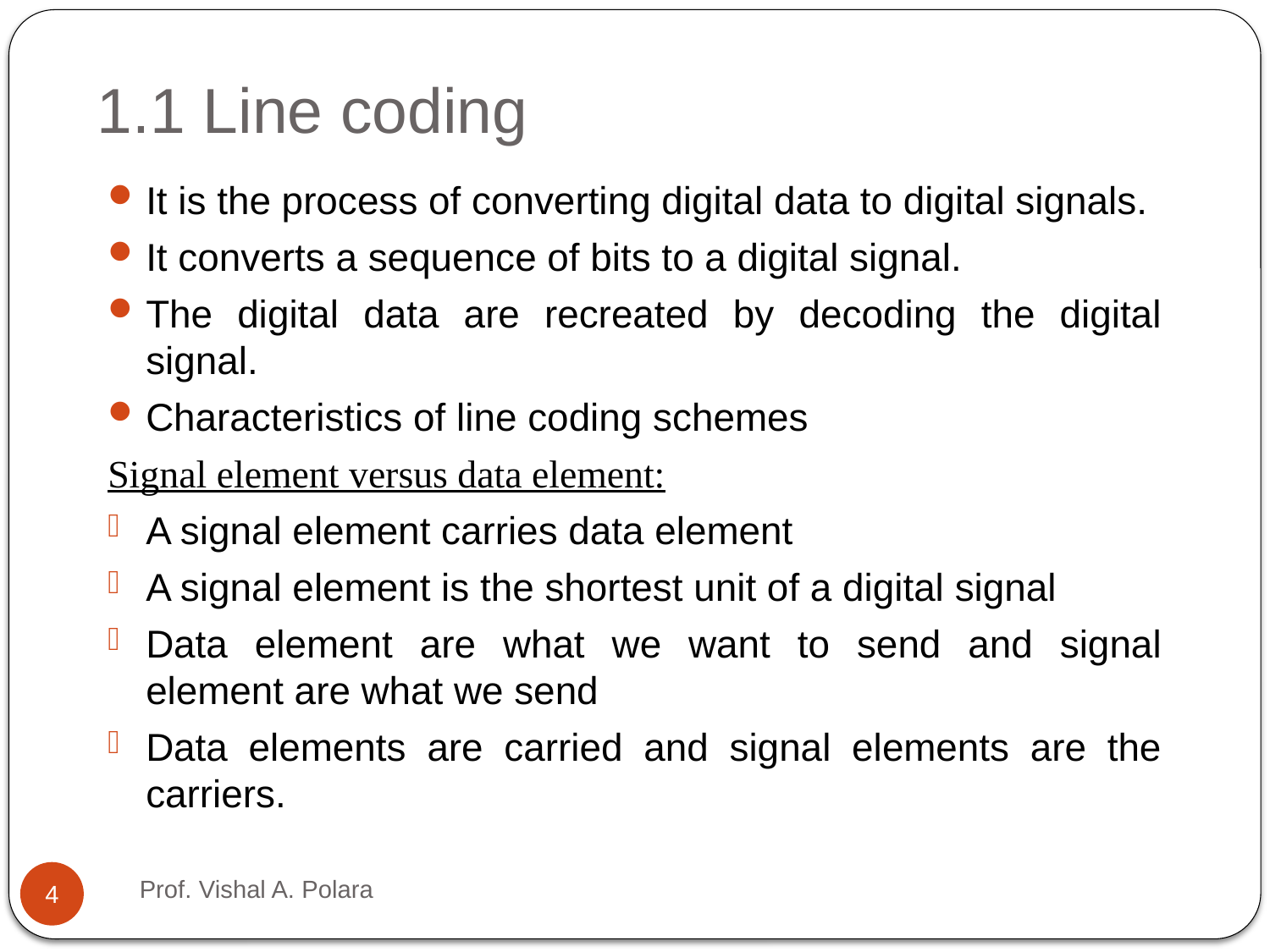

# 1.1 Line coding
It is the process of converting digital data to digital signals.
It converts a sequence of bits to a digital signal.
The digital data are recreated by decoding the digital signal.
Characteristics of line coding schemes
Signal element versus data element:
A signal element carries data element
A signal element is the shortest unit of a digital signal
Data element are what we want to send and signal element are what we send
Data elements are carried and signal elements are the carriers.

Prof. Vishal A. Polara
4